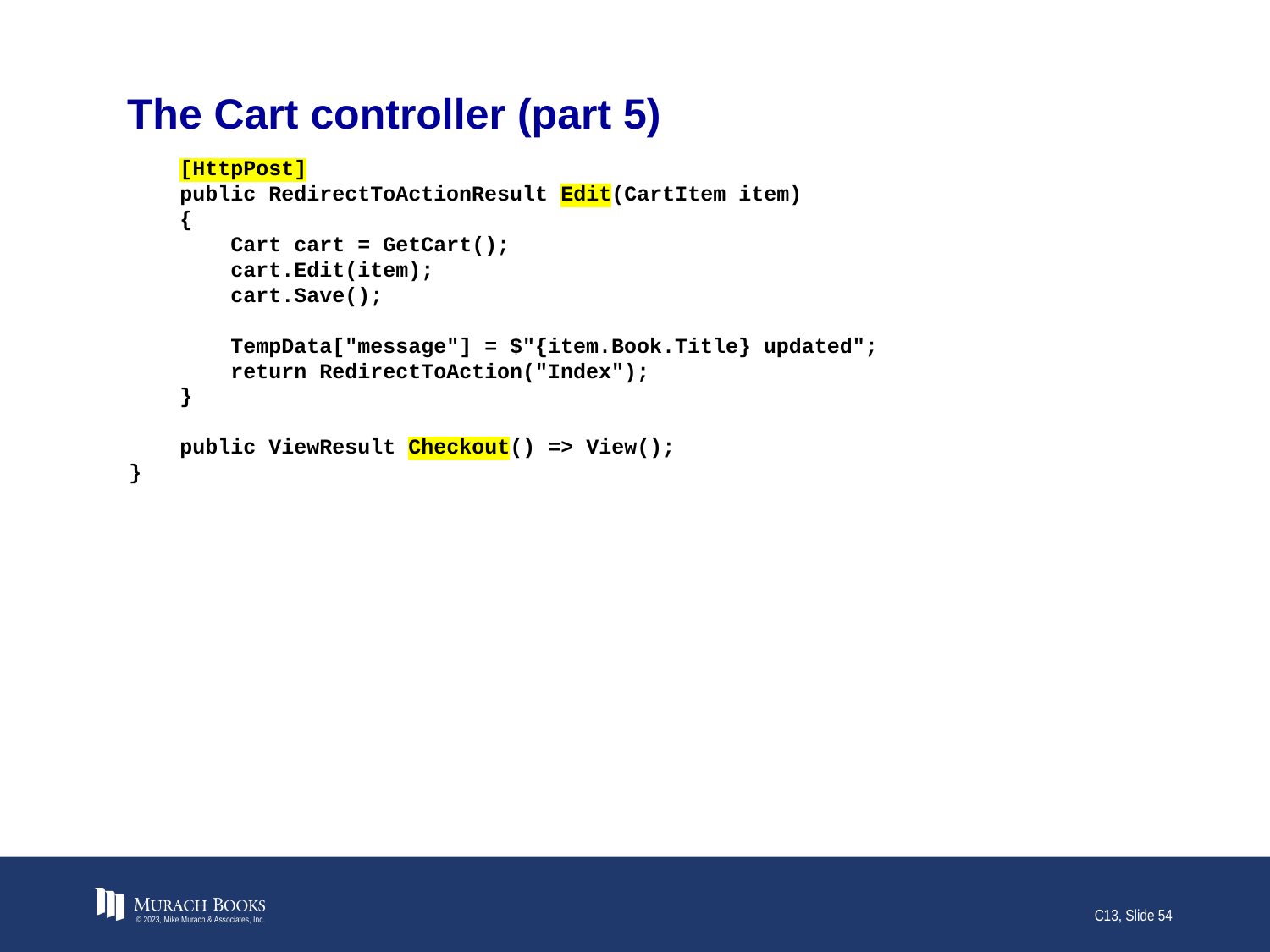

# The Cart controller (part 5)
    [HttpPost]
    public RedirectToActionResult Edit(CartItem item)
    {
        Cart cart = GetCart();
        cart.Edit(item);
        cart.Save();

        TempData["message"] = $"{item.Book.Title} updated";
        return RedirectToAction("Index");
    }

    public ViewResult Checkout() => View();
}
© 2023, Mike Murach & Associates, Inc.

C13, Slide 54